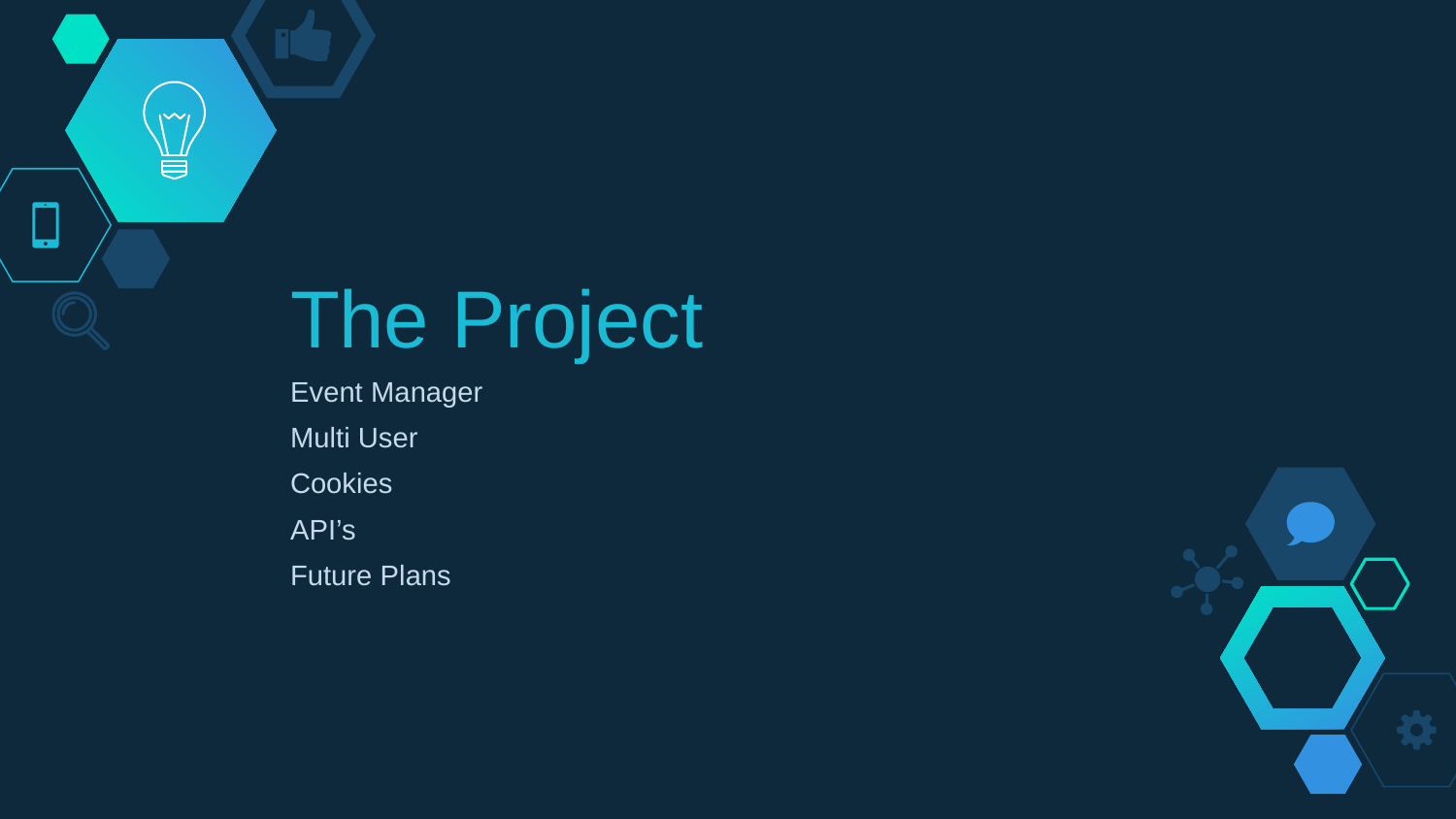

# The Project
Event Manager
Multi User
Cookies
API’s
Future Plans